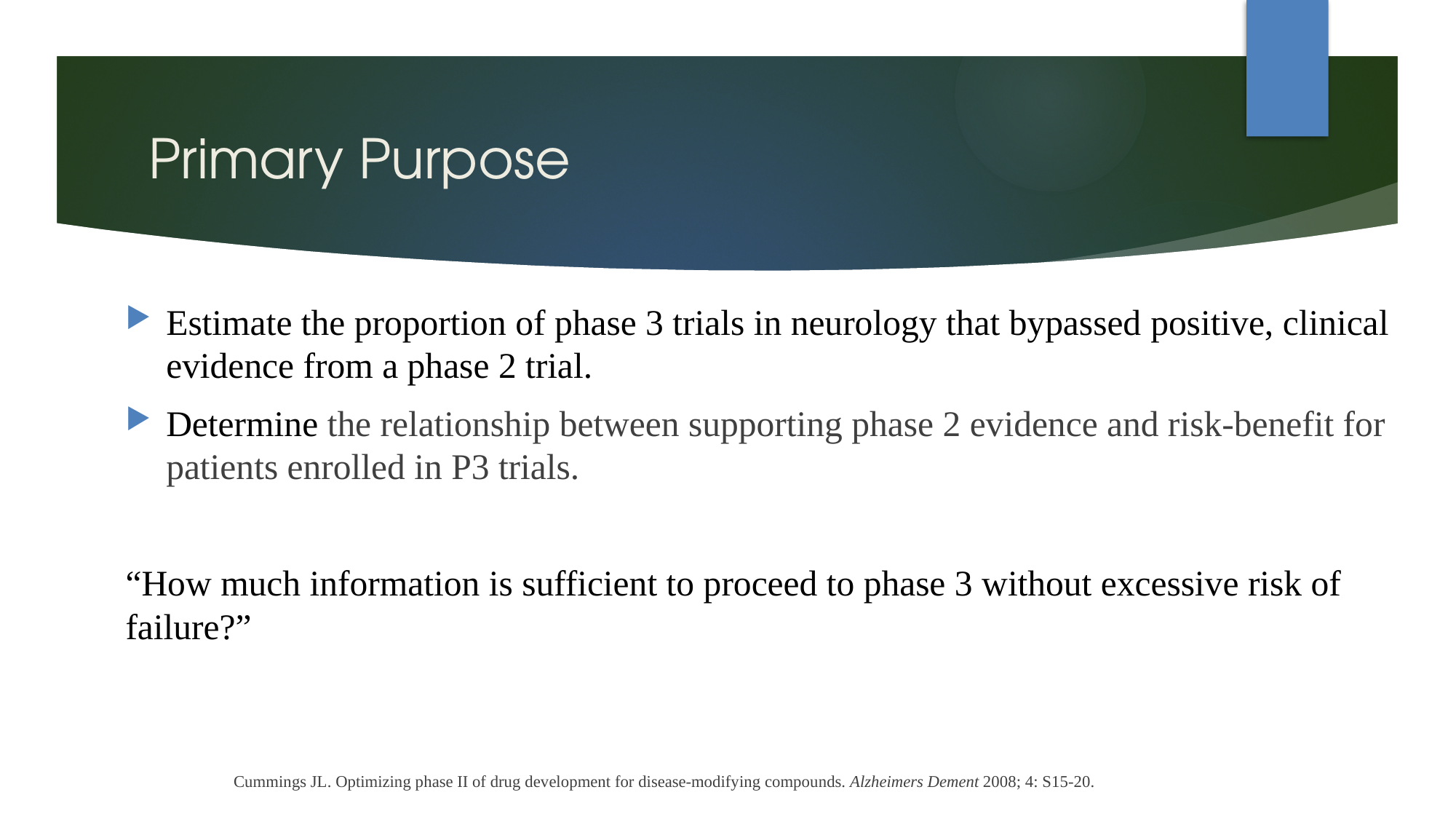

# Primary Purpose
Estimate the proportion of phase 3 trials in neurology that bypassed positive, clinical evidence from a phase 2 trial.
Determine the relationship between supporting phase 2 evidence and risk-benefit for patients enrolled in P3 trials.

“How much information is sufficient to proceed to phase 3 without excessive risk of failure?”

								Cummings JL. Optimizing phase II of drug development for disease-modifying compounds. Alzheimers Dement 2008; 4: S15-20.